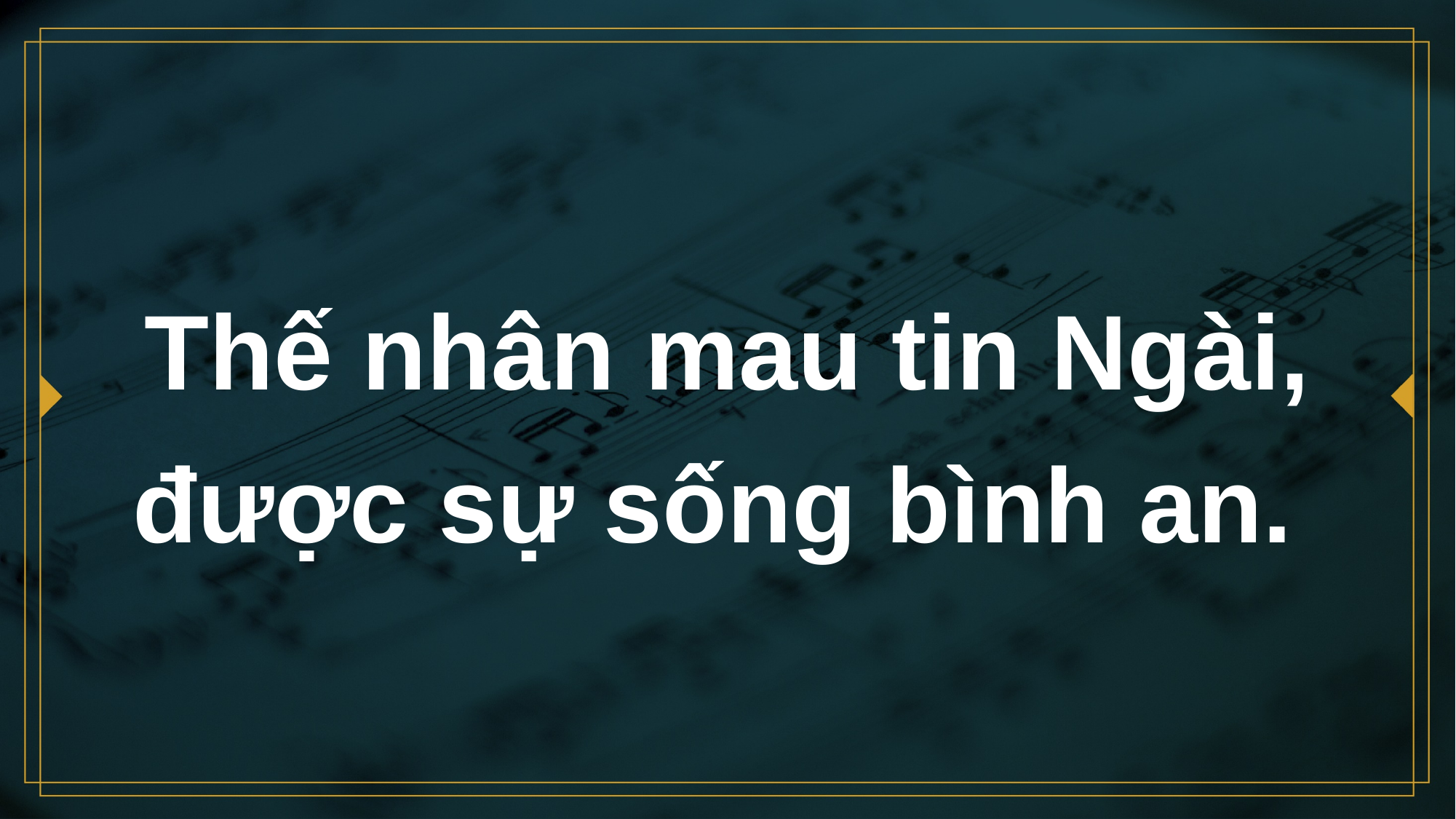

# Thế nhân mau tin Ngài, được sự sống bình an.